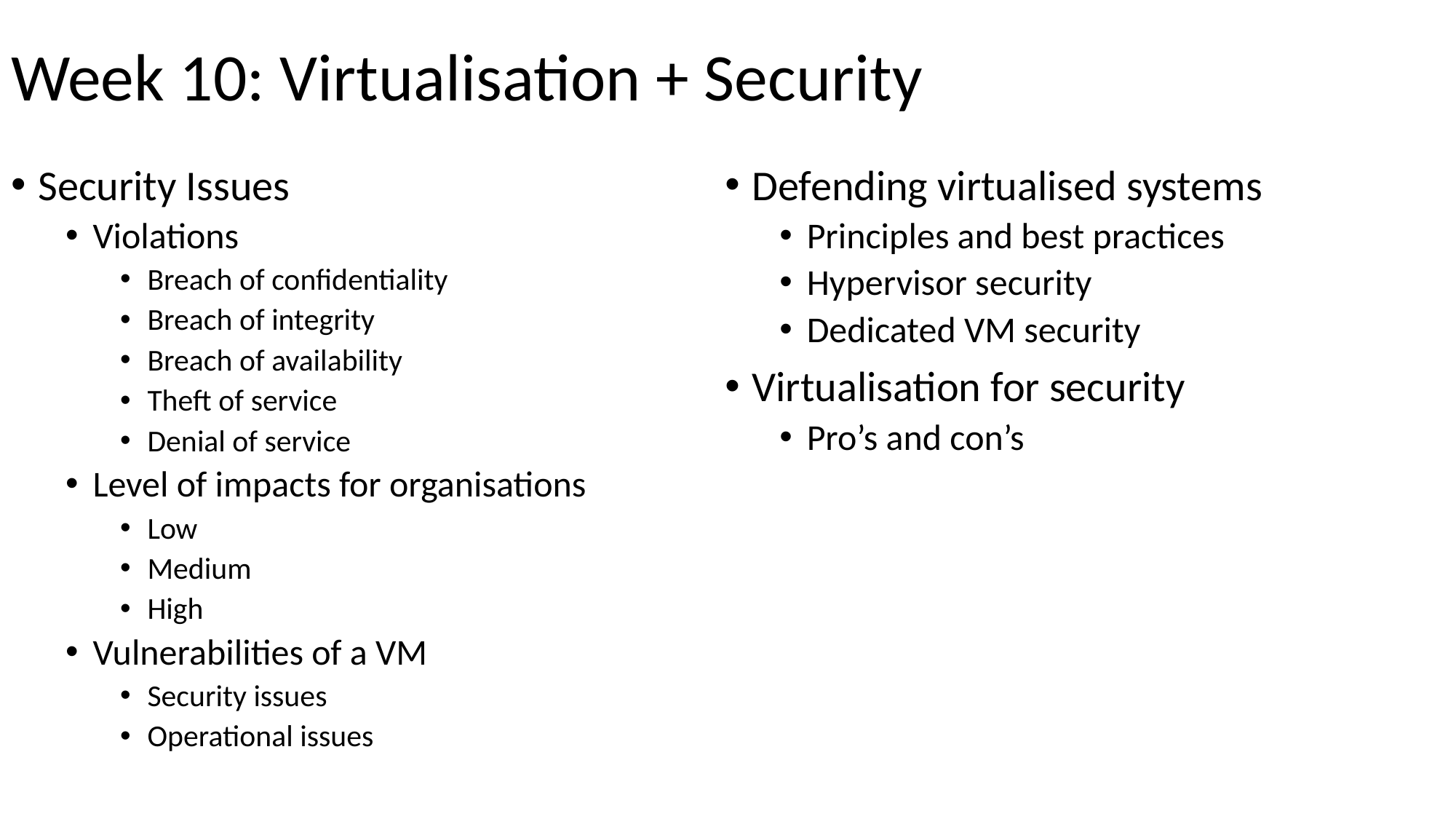

# Week 10: Virtualisation + Security
Security Issues
Violations
Breach of confidentiality
Breach of integrity
Breach of availability
Theft of service
Denial of service
Level of impacts for organisations
Low
Medium
High
Vulnerabilities of a VM
Security issues
Operational issues

Defending virtualised systems
Principles and best practices
Hypervisor security
Dedicated VM security
Virtualisation for security
Pro’s and con’s